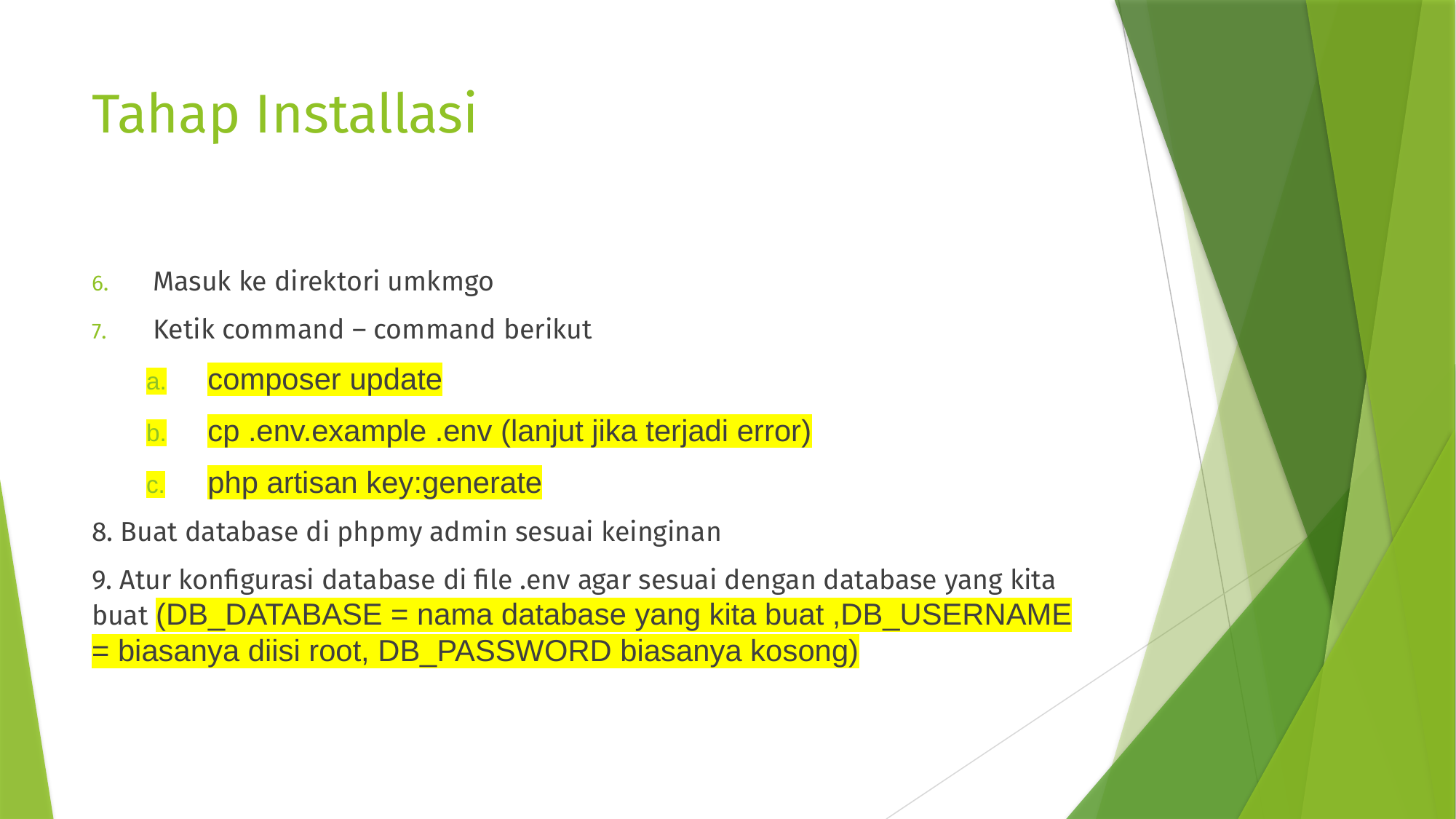

# Tahap Installasi
Masuk ke direktori umkmgo
Ketik command – command berikut
composer update
cp .env.example .env (lanjut jika terjadi error)
php artisan key:generate
8. Buat database di phpmy admin sesuai keinginan
9. Atur konfigurasi database di file .env agar sesuai dengan database yang kita buat (DB_DATABASE = nama database yang kita buat ,DB_USERNAME = biasanya diisi root, DB_PASSWORD biasanya kosong)